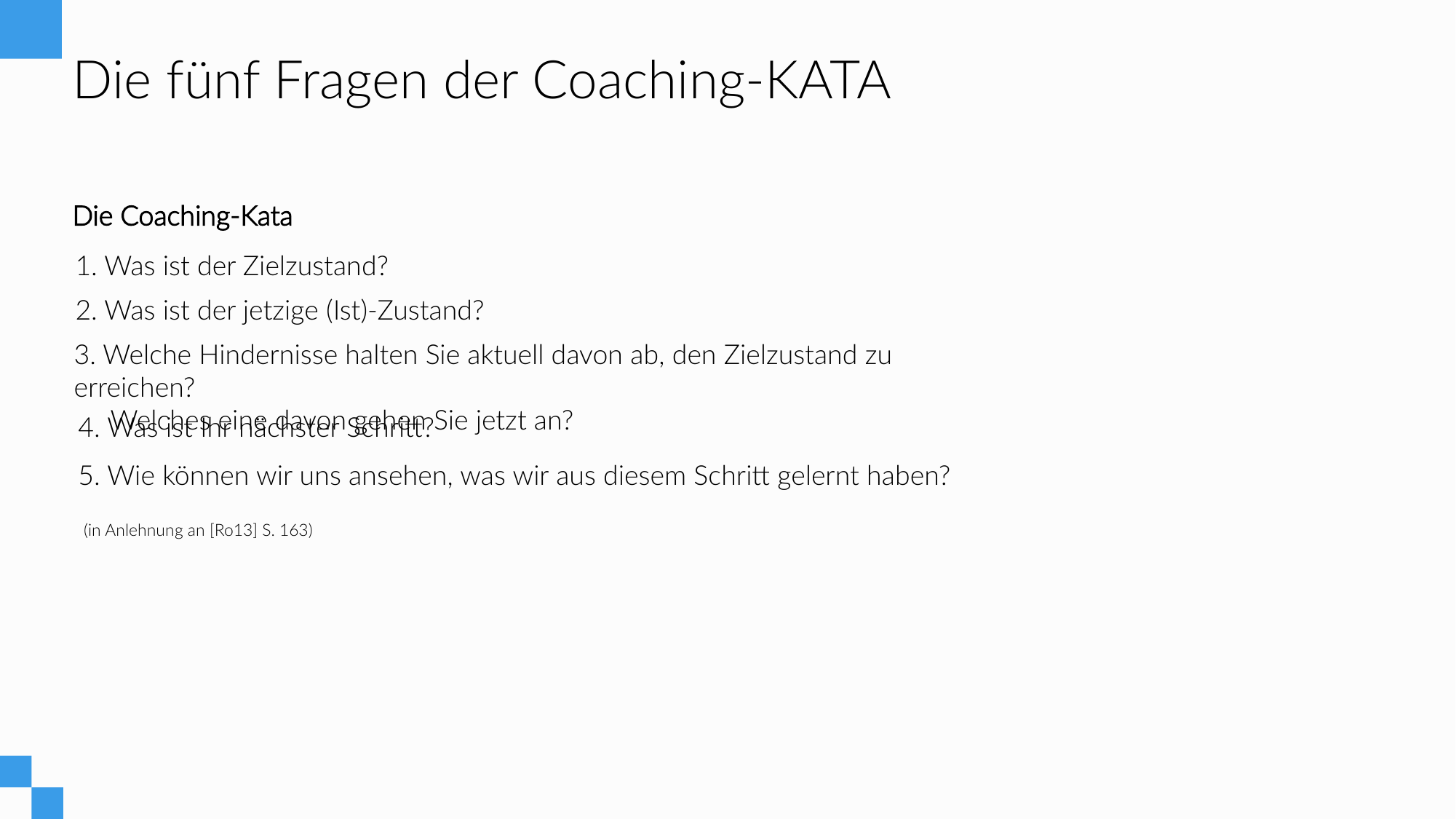

# Die fünf Fragen der Coaching-KATA
Die Coaching-Kata
1. Was ist der Zielzustand?
2. Was ist der jetzige (Ist)-Zustand?
3. Welche Hindernisse halten Sie aktuell davon ab, den Zielzustand zu erreichen?
     Welches eine davon gehen Sie jetzt an?
4. Was ist Ihr nächster Schritt?
5. Wie können wir uns ansehen, was wir aus diesem Schritt gelernt haben?
(in Anlehnung an [Ro13] S. 163)